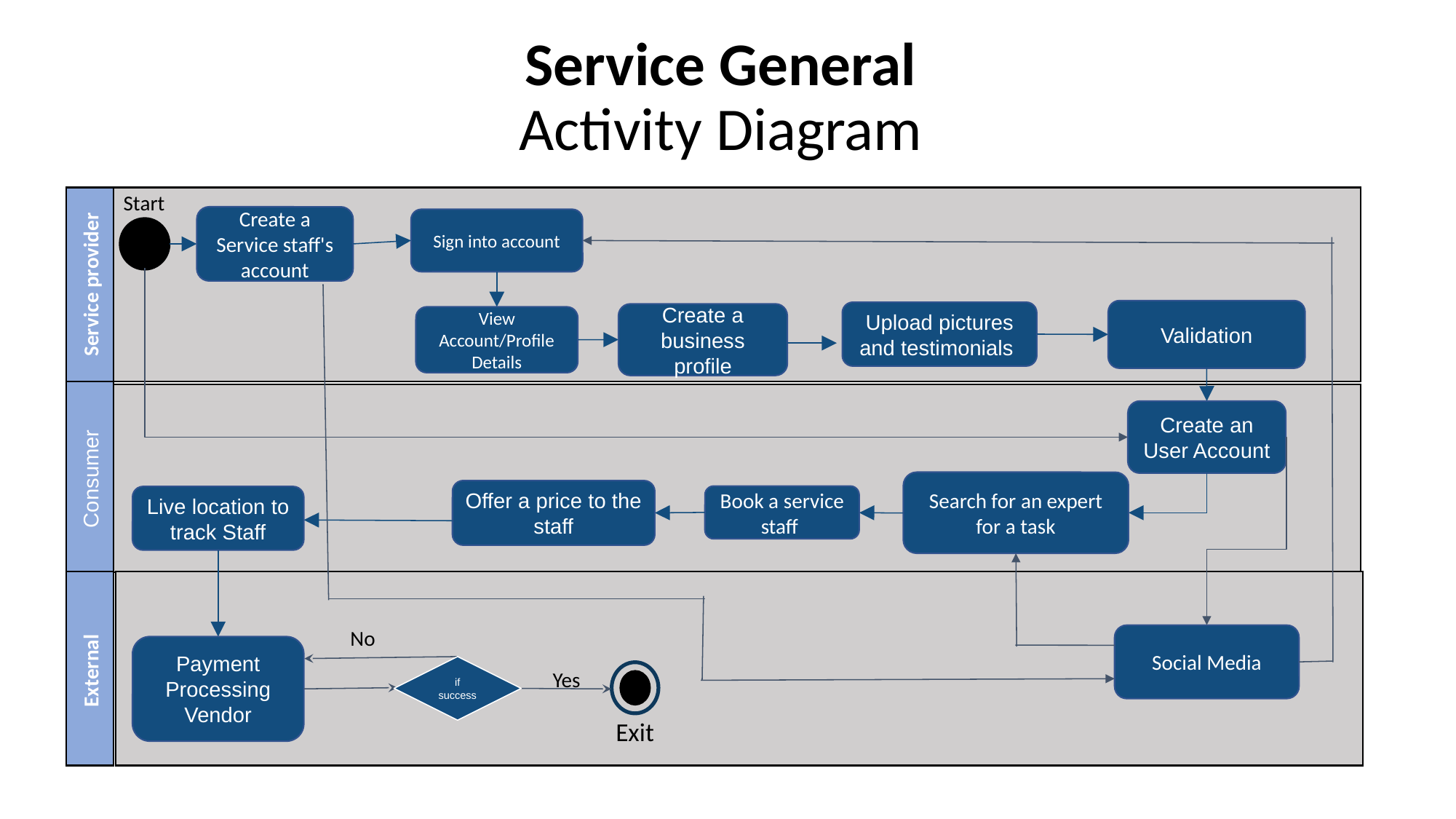

# Service General Activity Diagram
Start

Create a Service staff's account
Sign into account

Service provider
Validation
Upload pictures and testimonials
Create a business profile
View Account/Profile Details

Create an User Account
Consumer
Search for an expert for a task
Offer a price to the staff
Book a service staff
Live location to track Staff

No
Social Media
Payment Processing
Vendor
External
Yes
if success

Exit